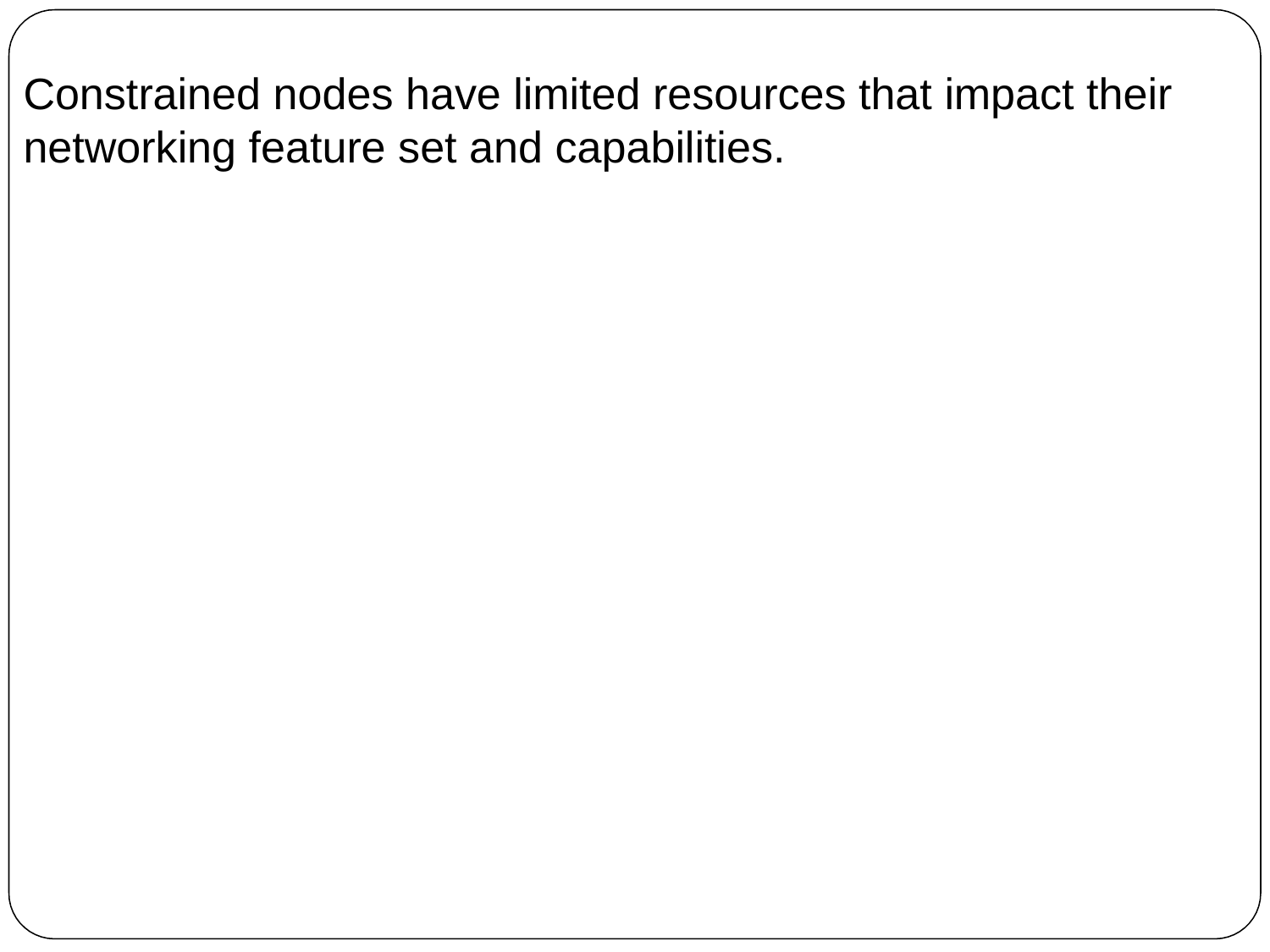

Constrained nodes have limited resources that impact their networking feature set and capabilities.